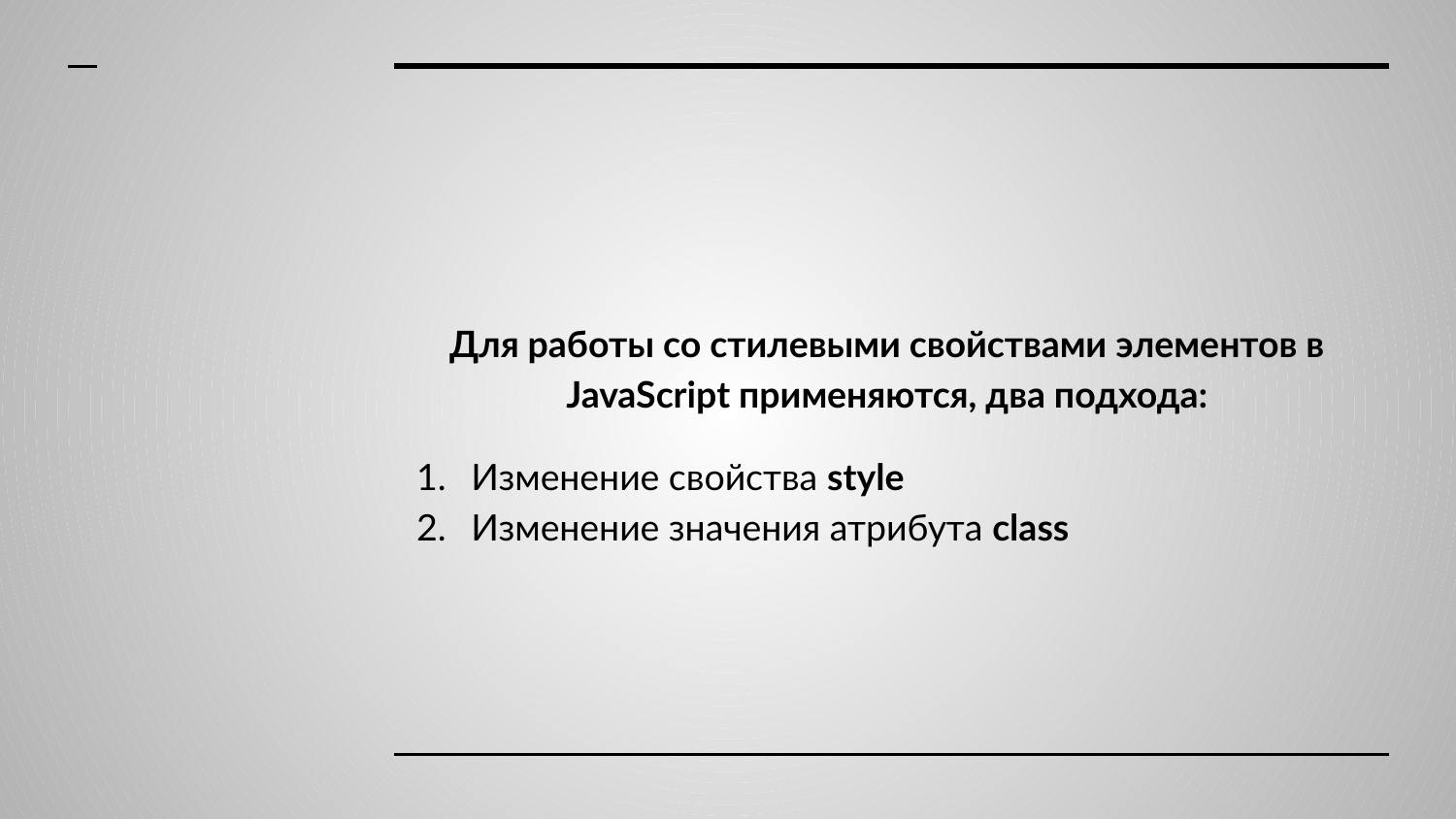

Для работы со стилевыми свойствами элементов в JavaScript применяются, два подхода:
Изменение свойства style
Изменение значения атрибута class